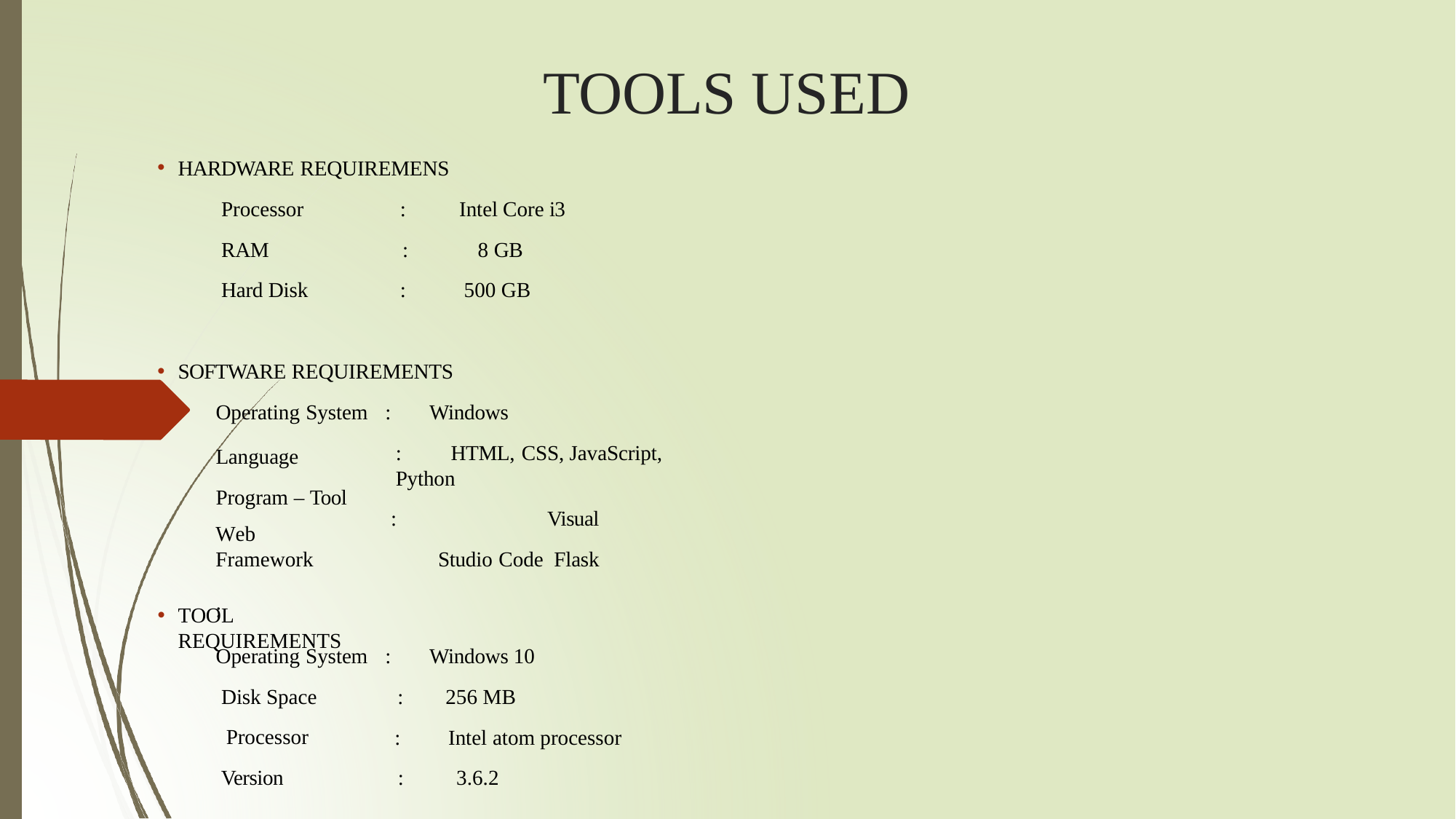

# TOOLS USED
HARDWARE REQUIREMENS
Processor
RAM
Hard Disk
:
Intel Core i3
8 GB
500 GB
:
:
SOFTWARE REQUIREMENTS

Operating System
Language  Program – Tool
Web Framework	:
:	Windows
:	HTML, CSS, JavaScript, Python
:		Visual Studio Code  Flask
TOOL REQUIREMENTS
Operating System
Disk Space  Processor  Version
:	Windows 10
256 MB
Intel atom processor  3.6.2
:
:
: